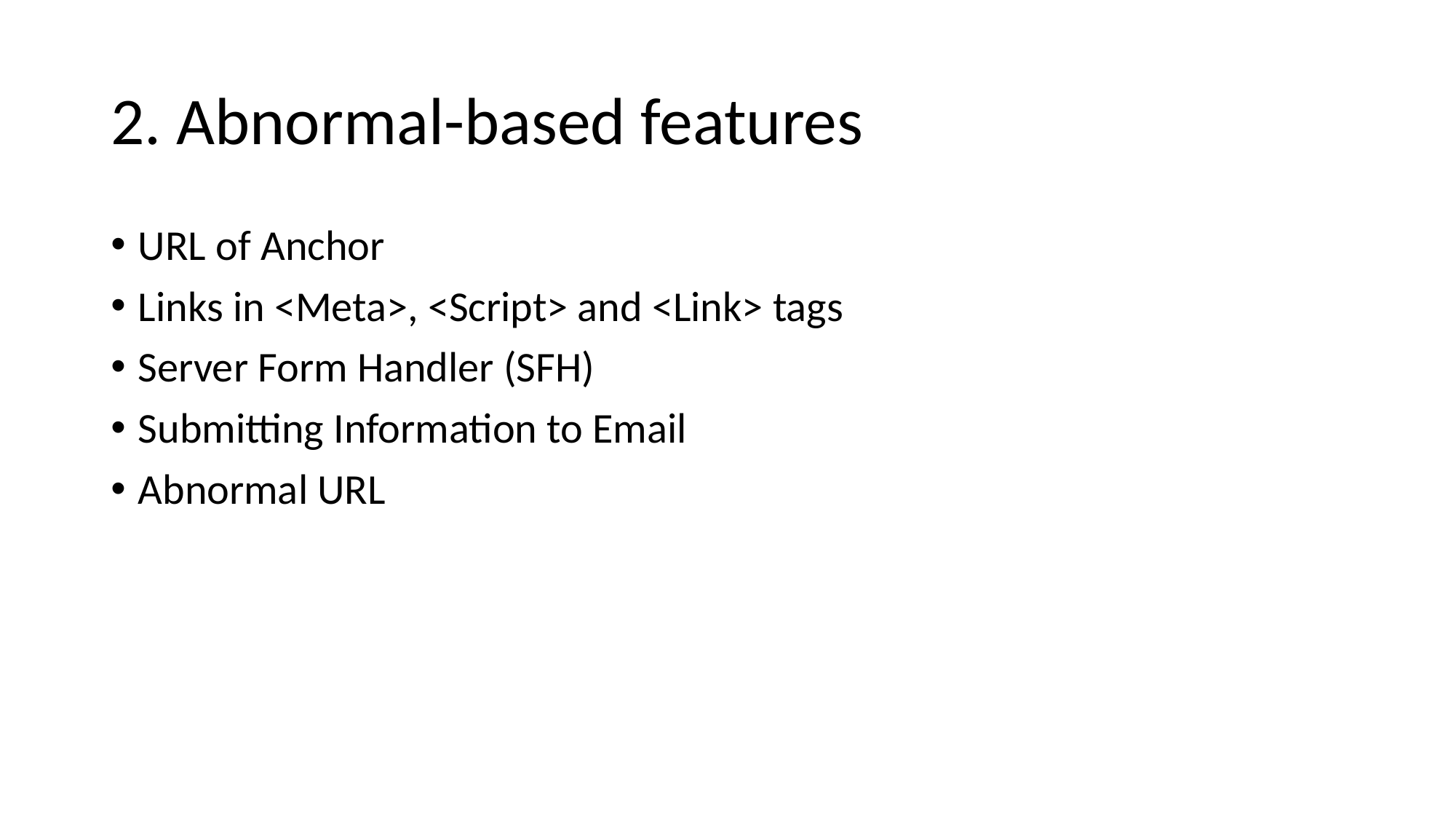

# 2. Abnormal-based features
URL of Anchor
Links in <Meta>, <Script> and <Link> tags
Server Form Handler (SFH)
Submitting Information to Email
Abnormal URL